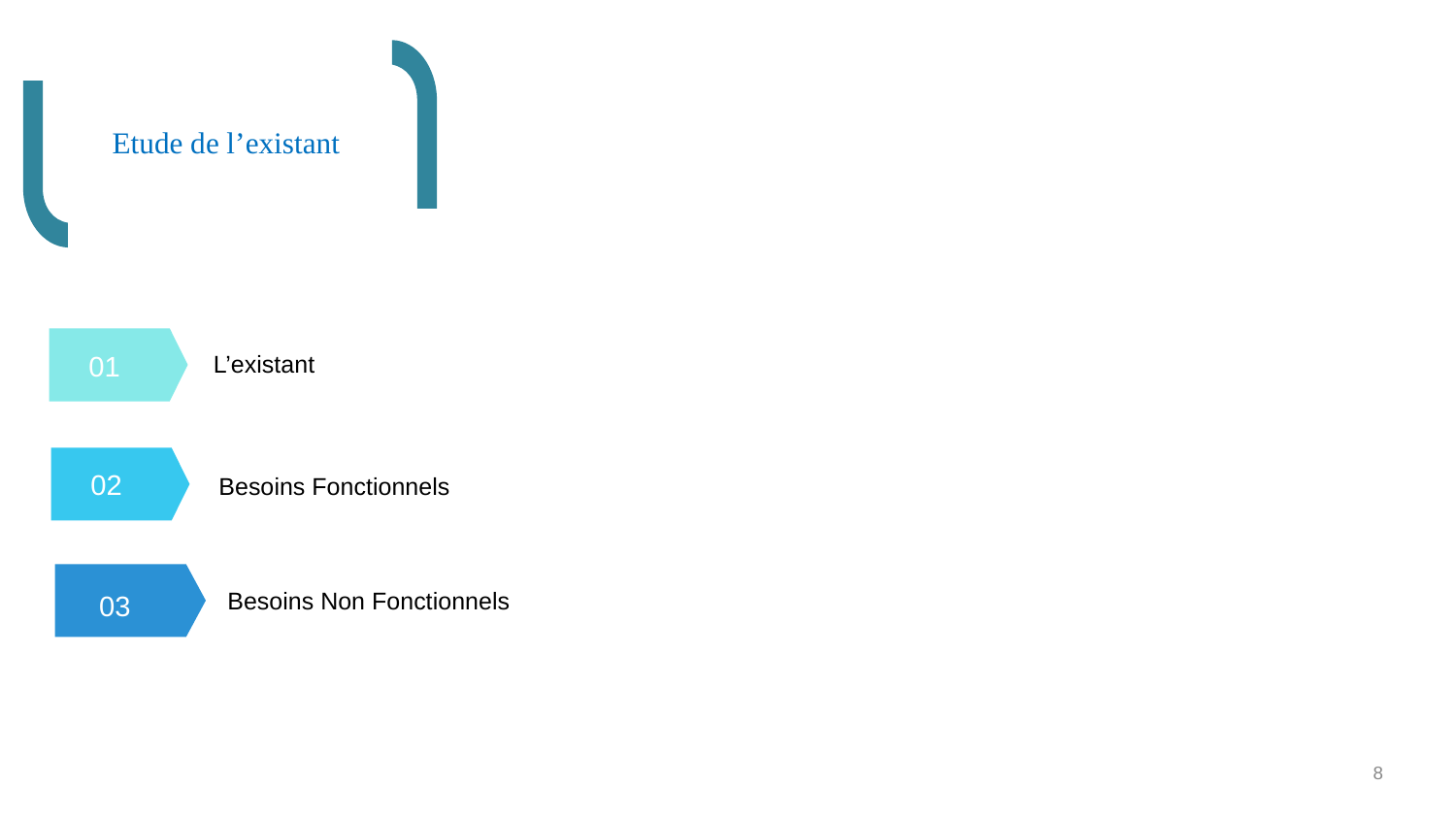

Etude de l’existant

L’existant
01

Besoins Fonctionnels
02

Besoins Non Fonctionnels
03
8